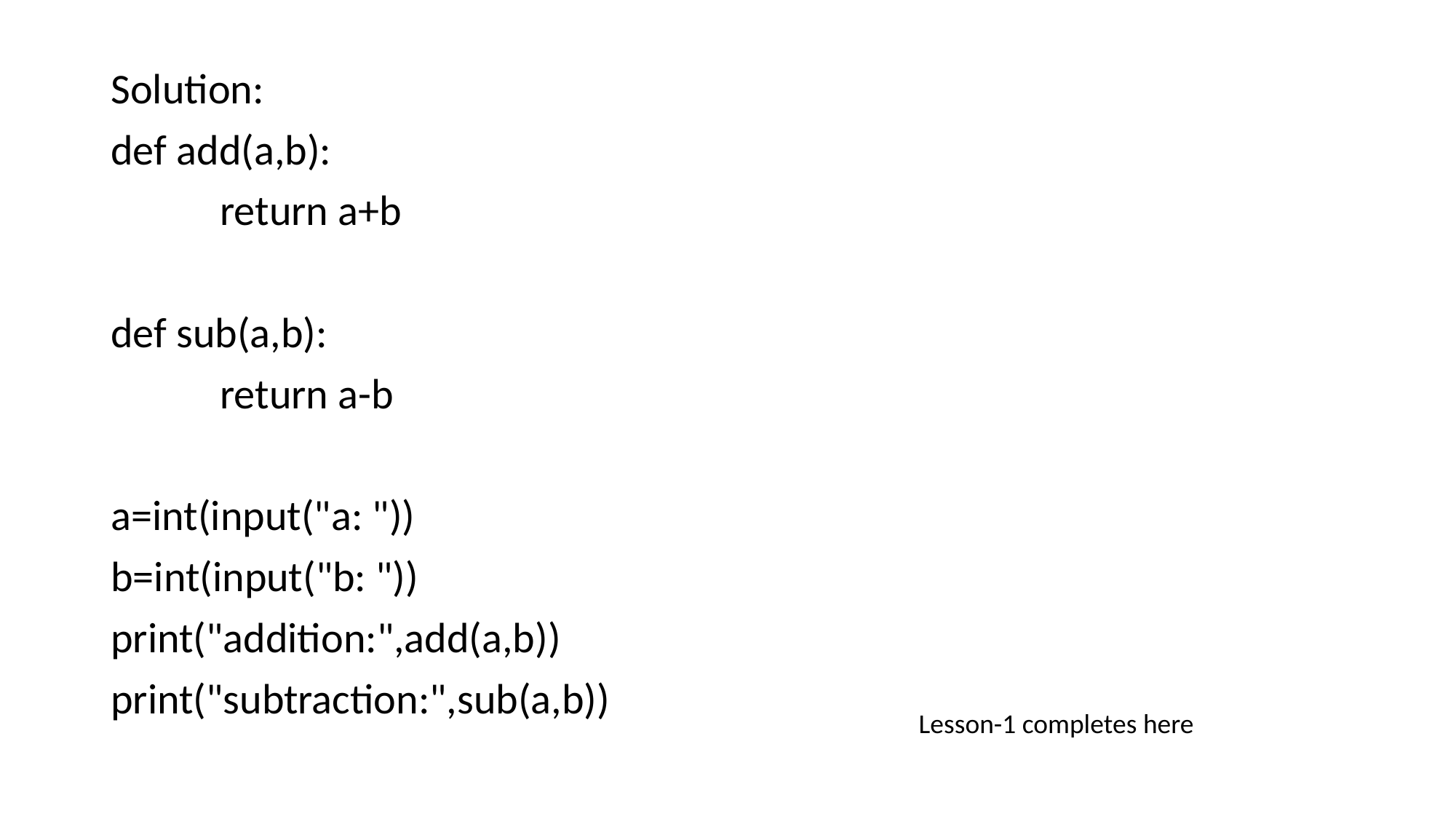

Solution:
def add(a,b):
	return a+b

def sub(a,b):
	return a-b

a=int(input("a: "))
b=int(input("b: "))
print("addition:",add(a,b))
print("subtraction:",sub(a,b))
Lesson-1 completes here